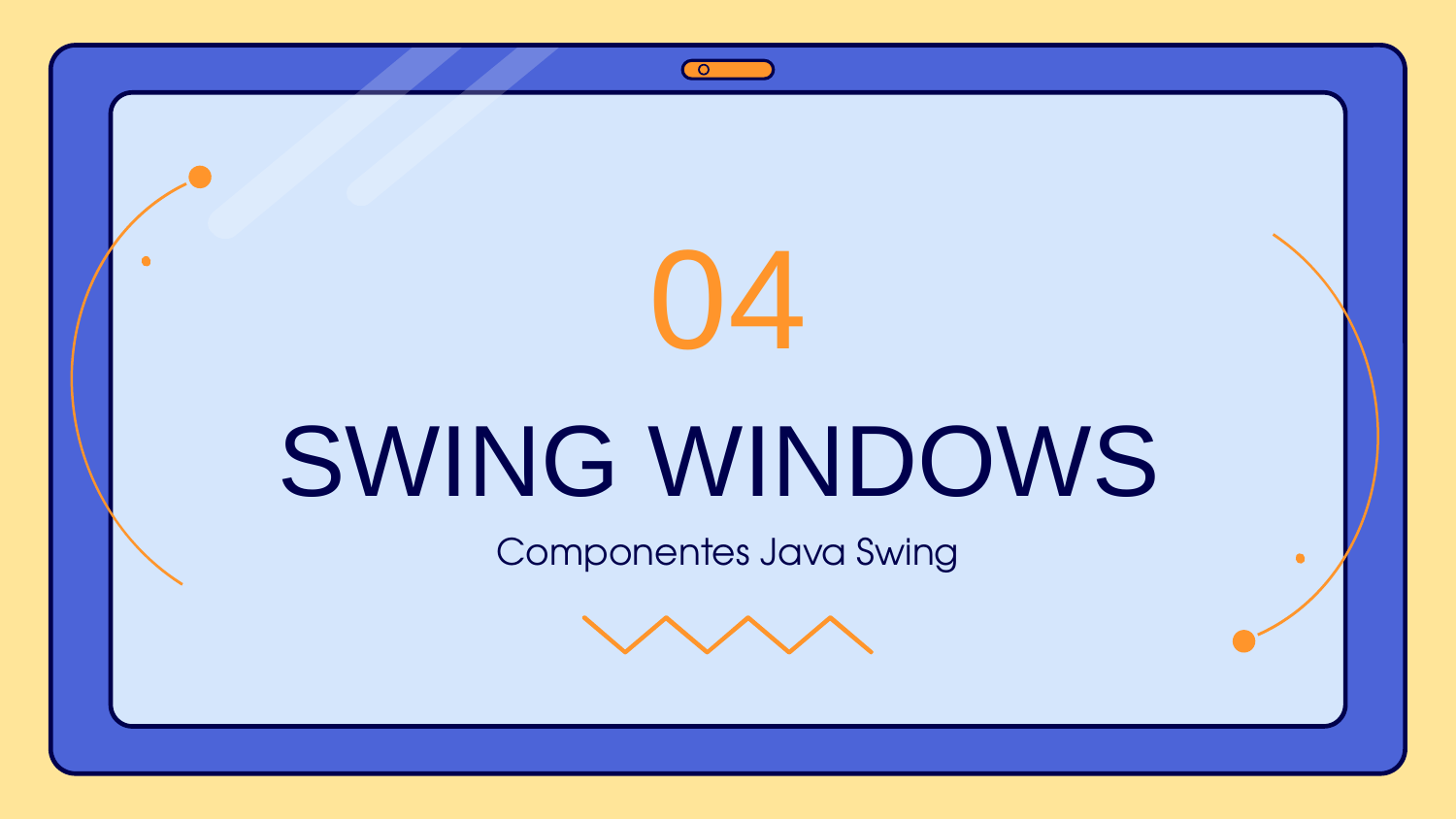

04
# SWING WINDOWS
Componentes Java Swing